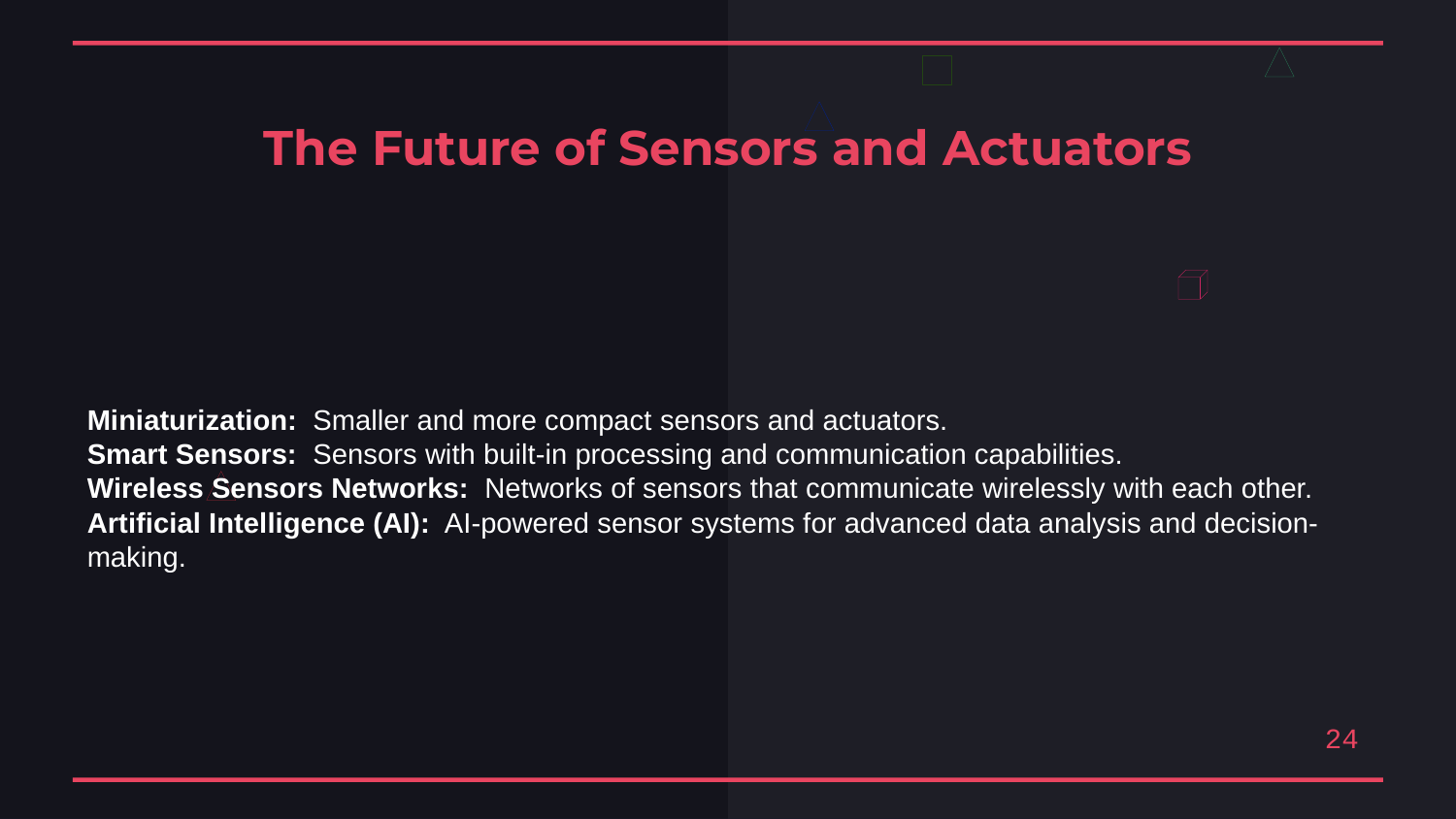

The Future of Sensors and Actuators

Miniaturization:  Smaller and more compact sensors and actuators.
Smart Sensors:  Sensors with built-in processing and communication capabilities.
Wireless Sensors Networks:  Networks of sensors that communicate wirelessly with each other.
Artificial Intelligence (AI):  AI-powered sensor systems for advanced data analysis and decision-making.

24